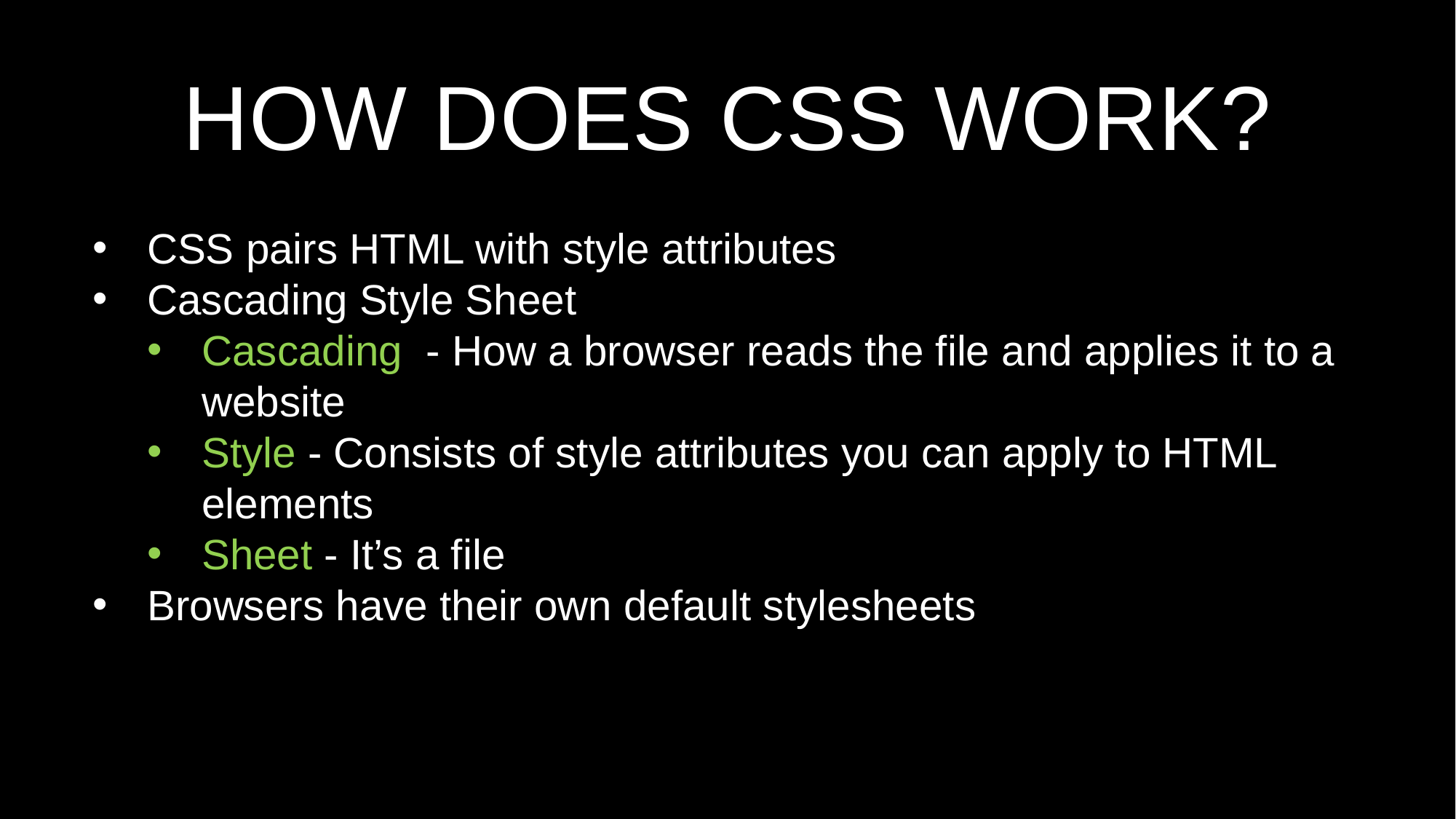

# How Does CSS Work?
CSS pairs HTML with style attributes
Cascading Style Sheet
Cascading  - How a browser reads the file and applies it to a website
Style - Consists of style attributes you can apply to HTML elements
Sheet - It’s a file
Browsers have their own default stylesheets